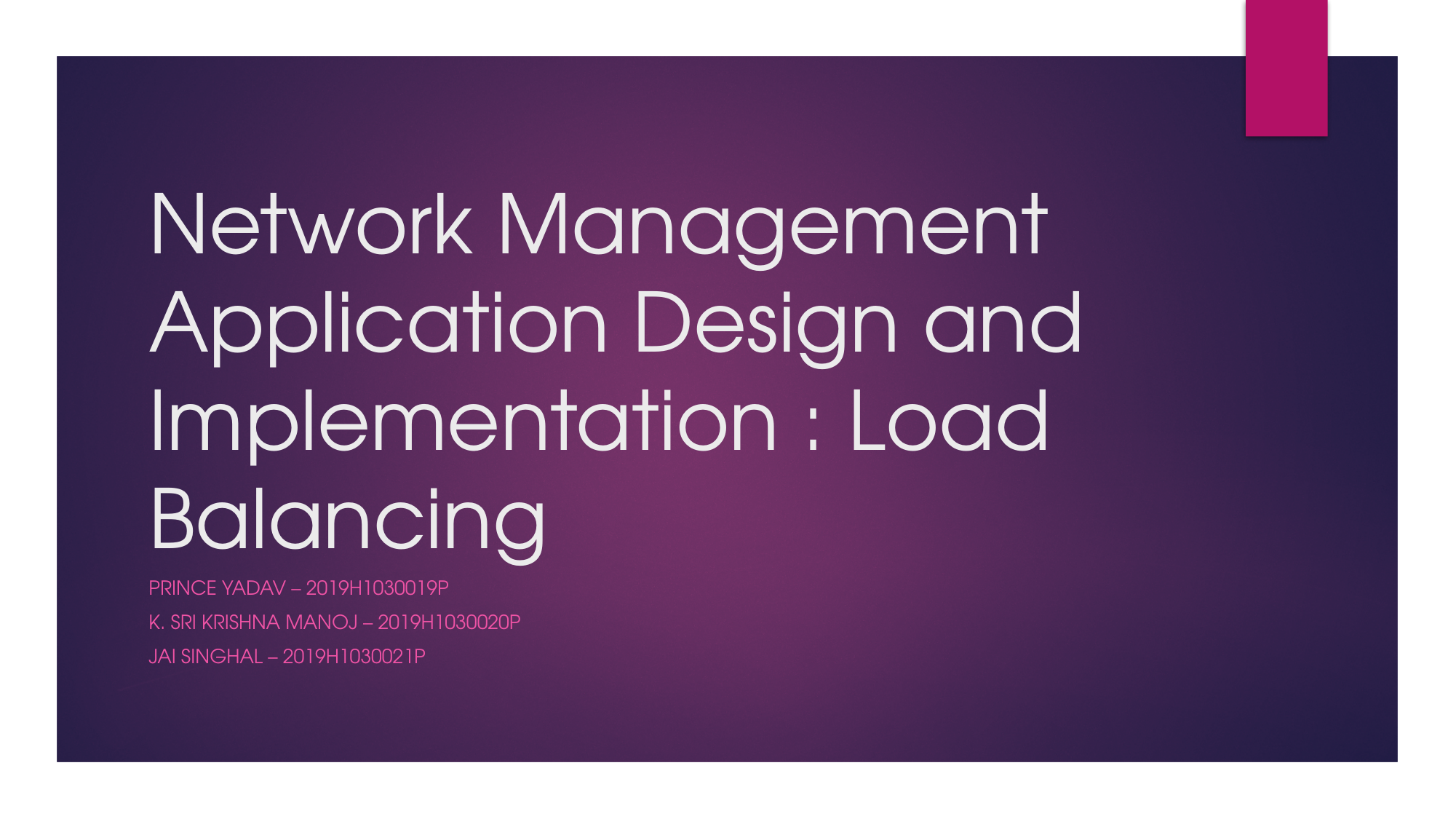

# Network Management Application Design and Implementation : Load Balancing
Prince Yadav – 2019h1030019p
k. Sri krishna manoj – 2019h1030020p
Jai singhal – 2019h1030021p